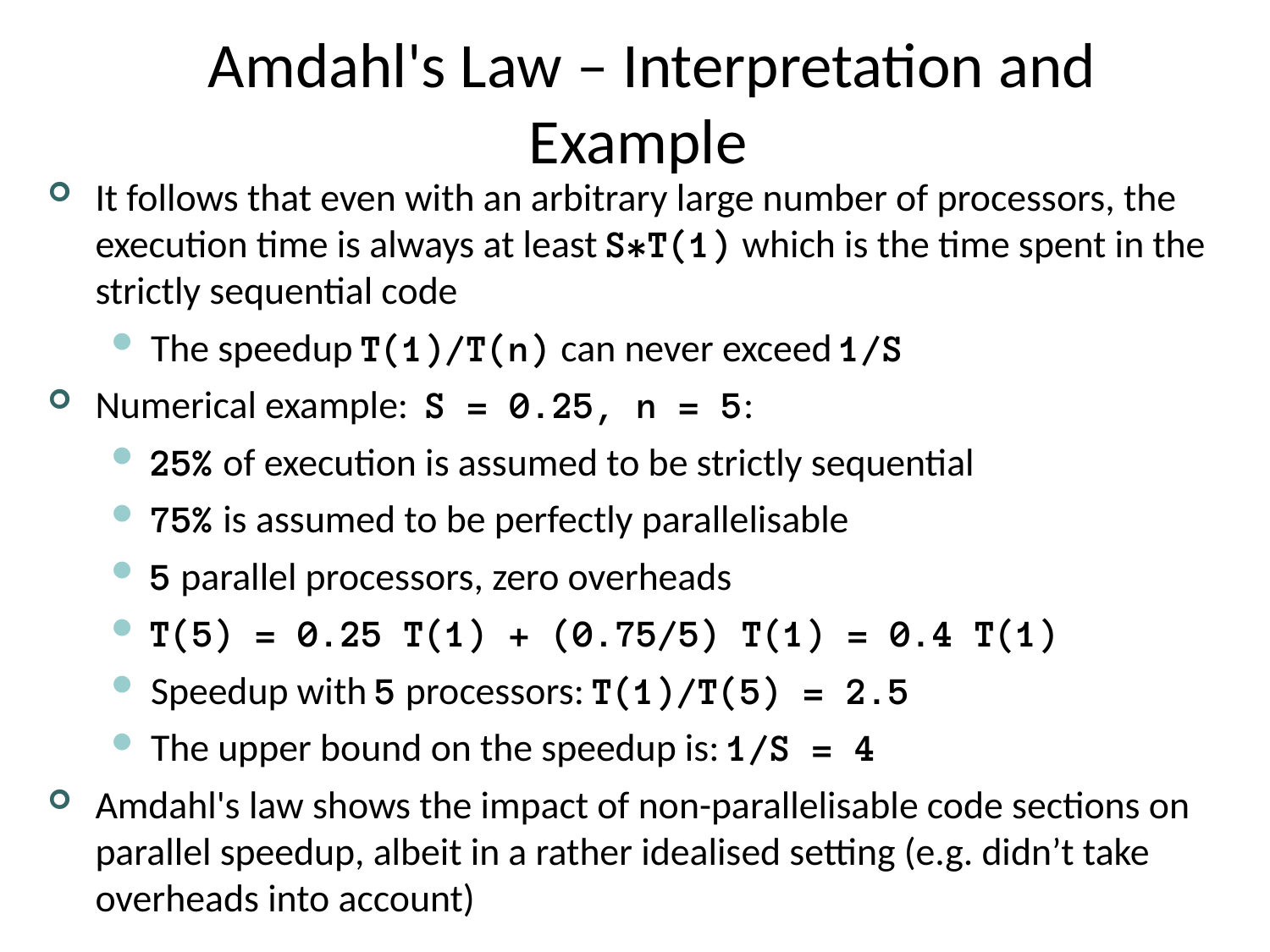

# Amdahl's Law – Interpretation and Example
It follows that even with an arbitrary large number of processors, the execution time is always at least S*T(1) which is the time spent in the strictly sequential code
The speedup T(1)/T(n) can never exceed 1/S
Numerical example:  S = 0.25, n = 5:
25% of execution is assumed to be strictly sequential
75% is assumed to be perfectly parallelisable
5 parallel processors, zero overheads
T(5) = 0.25 T(1) + (0.75/5) T(1) = 0.4 T(1)
Speedup with 5 processors: T(1)/T(5) = 2.5
The upper bound on the speedup is: 1/S = 4
Amdahl's law shows the impact of non-parallelisable code sections on parallel speedup, albeit in a rather idealised setting (e.g. didn’t take overheads into account)